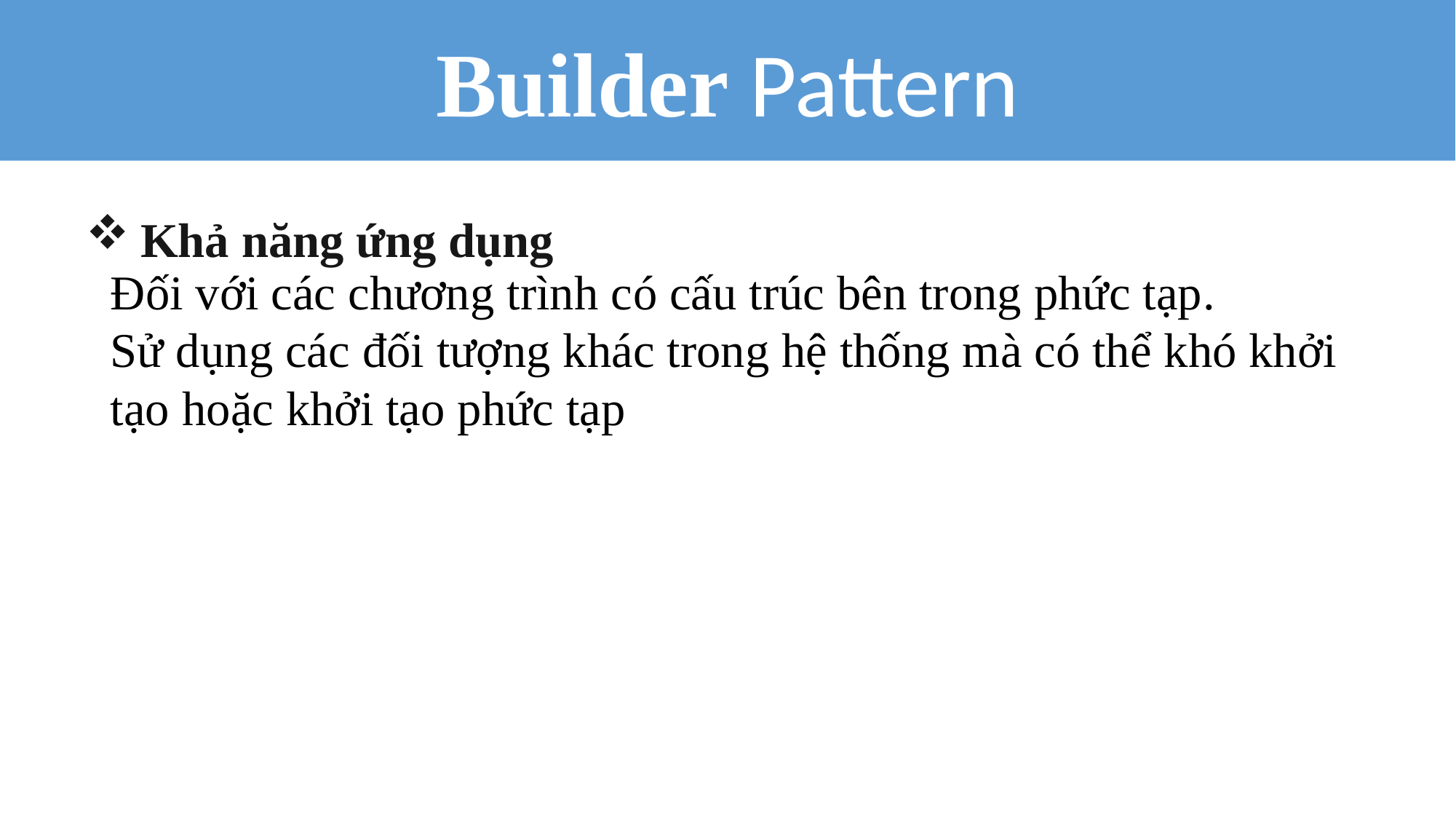

Builder Pattern
Khả năng ứng dụng
Đối với các chương trình có cấu trúc bên trong phức tạp.
Sử dụng các đối tượng khác trong hệ thống mà có thể khó khởi tạo hoặc khởi tạo phức tạp